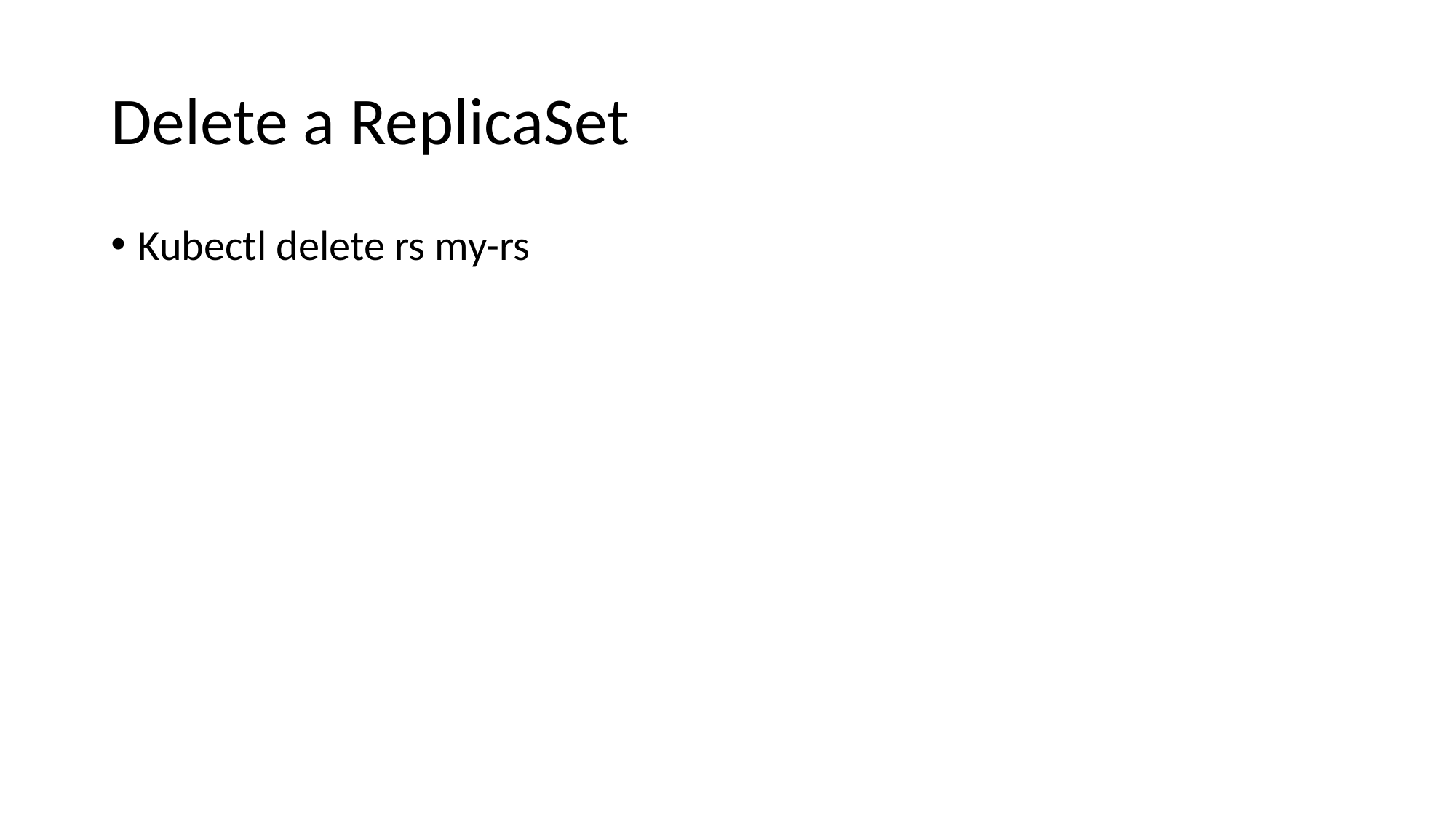

# Delete a ReplicaSet
Kubectl delete rs my-rs